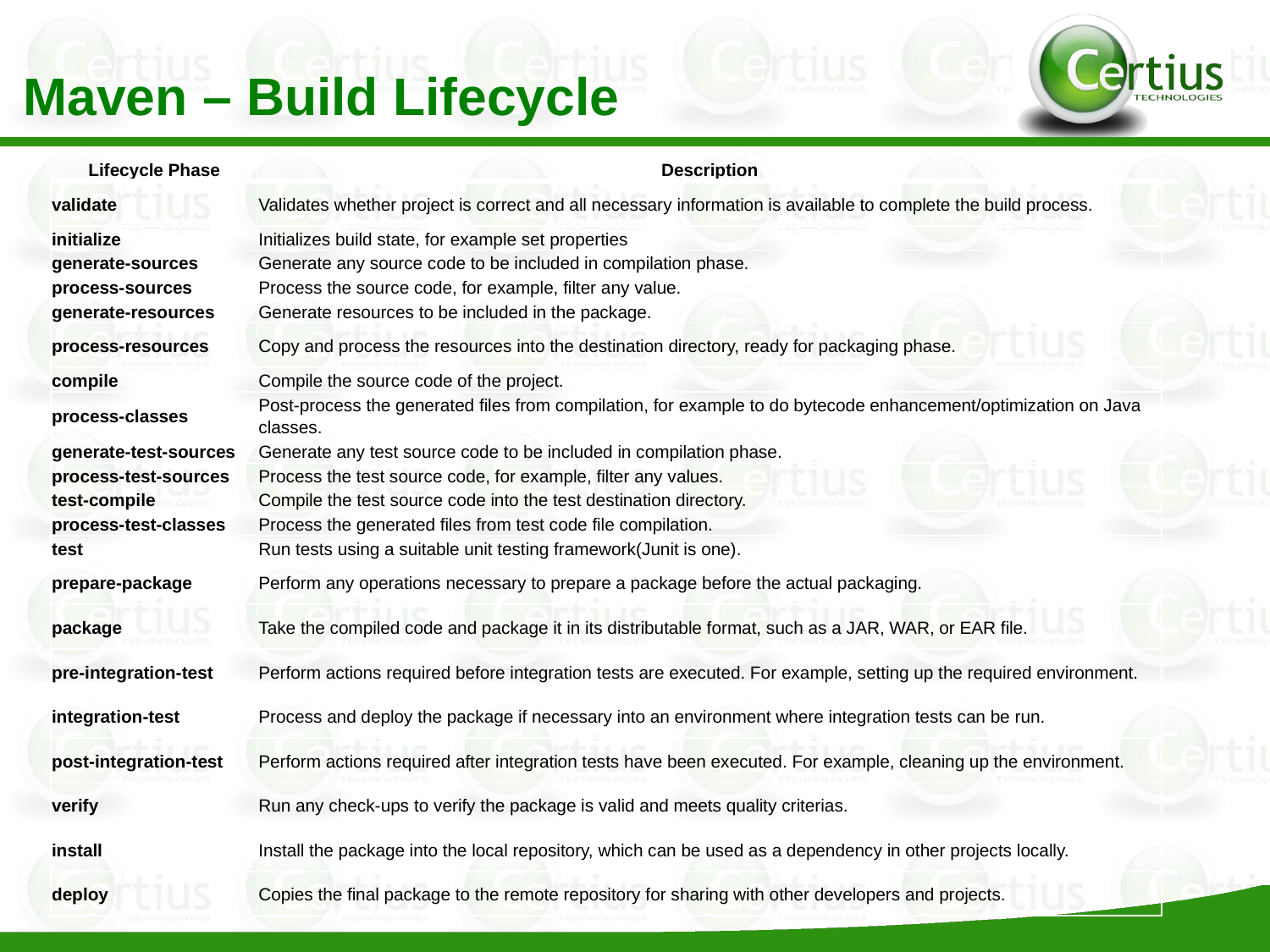

Maven – Build Lifecycle
| Lifecycle Phase | Description |
| --- | --- |
| validate | Validates whether project is correct and all necessary information is available to complete the build process. |
| initialize | Initializes build state, for example set properties |
| generate-sources | Generate any source code to be included in compilation phase. |
| process-sources | Process the source code, for example, filter any value. |
| generate-resources | Generate resources to be included in the package. |
| process-resources | Copy and process the resources into the destination directory, ready for packaging phase. |
| compile | Compile the source code of the project. |
| process-classes | Post-process the generated files from compilation, for example to do bytecode enhancement/optimization on Java classes. |
| generate-test-sources | Generate any test source code to be included in compilation phase. |
| process-test-sources | Process the test source code, for example, filter any values. |
| test-compile | Compile the test source code into the test destination directory. |
| process-test-classes | Process the generated files from test code file compilation. |
| test | Run tests using a suitable unit testing framework(Junit is one). |
| prepare-package | Perform any operations necessary to prepare a package before the actual packaging. |
| package | Take the compiled code and package it in its distributable format, such as a JAR, WAR, or EAR file. |
| pre-integration-test | Perform actions required before integration tests are executed. For example, setting up the required environment. |
| integration-test | Process and deploy the package if necessary into an environment where integration tests can be run. |
| post-integration-test | Perform actions required after integration tests have been executed. For example, cleaning up the environment. |
| verify | Run any check-ups to verify the package is valid and meets quality criterias. |
| install | Install the package into the local repository, which can be used as a dependency in other projects locally. |
| deploy | Copies the final package to the remote repository for sharing with other developers and projects. |